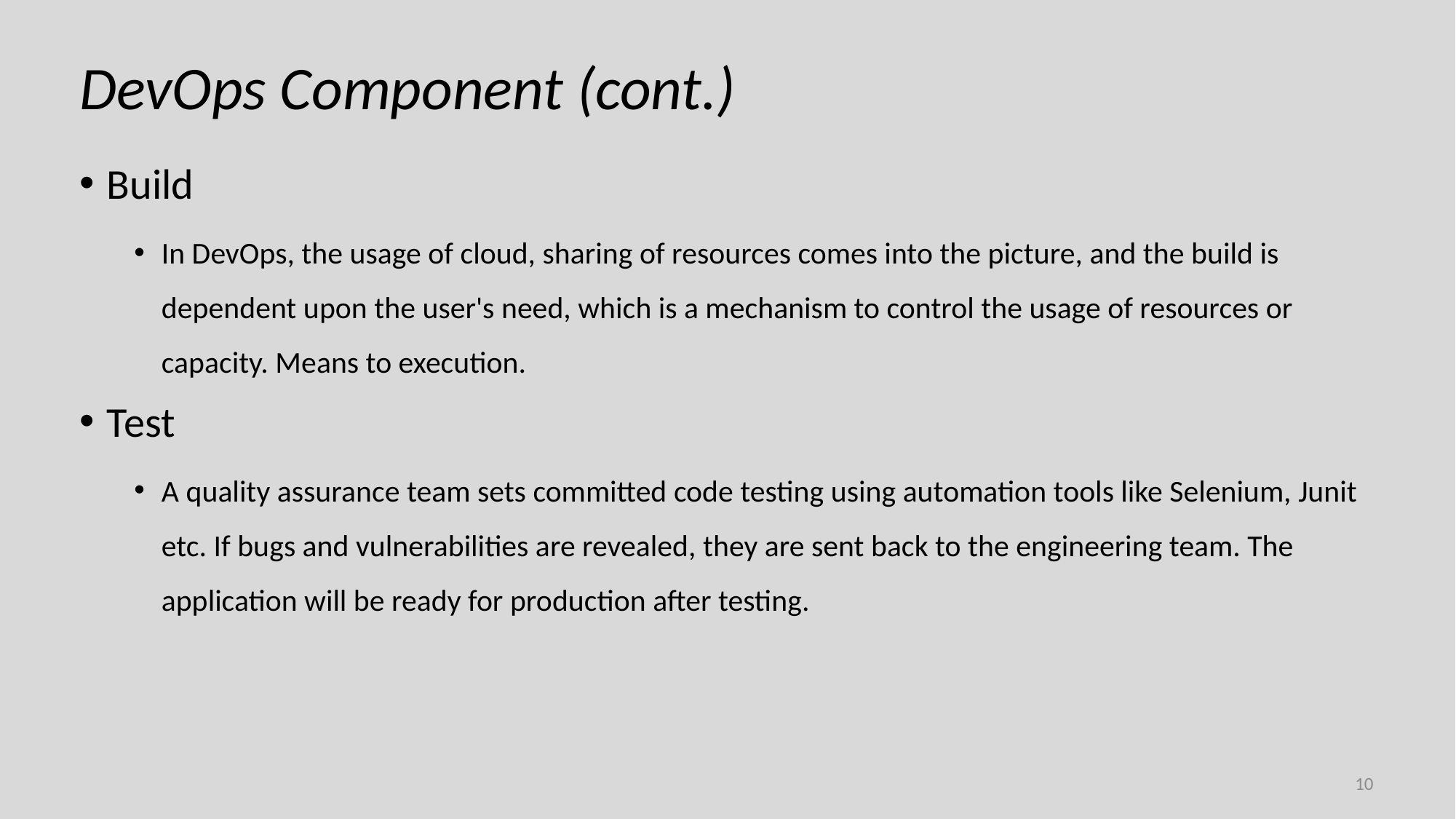

# DevOps Component (cont.)
Build
In DevOps, the usage of cloud, sharing of resources comes into the picture, and the build is dependent upon the user's need, which is a mechanism to control the usage of resources or capacity. Means to execution.
Test
A quality assurance team sets committed code testing using automation tools like Selenium, Junit etc. If bugs and vulnerabilities are revealed, they are sent back to the engineering team. The application will be ready for production after testing.
10